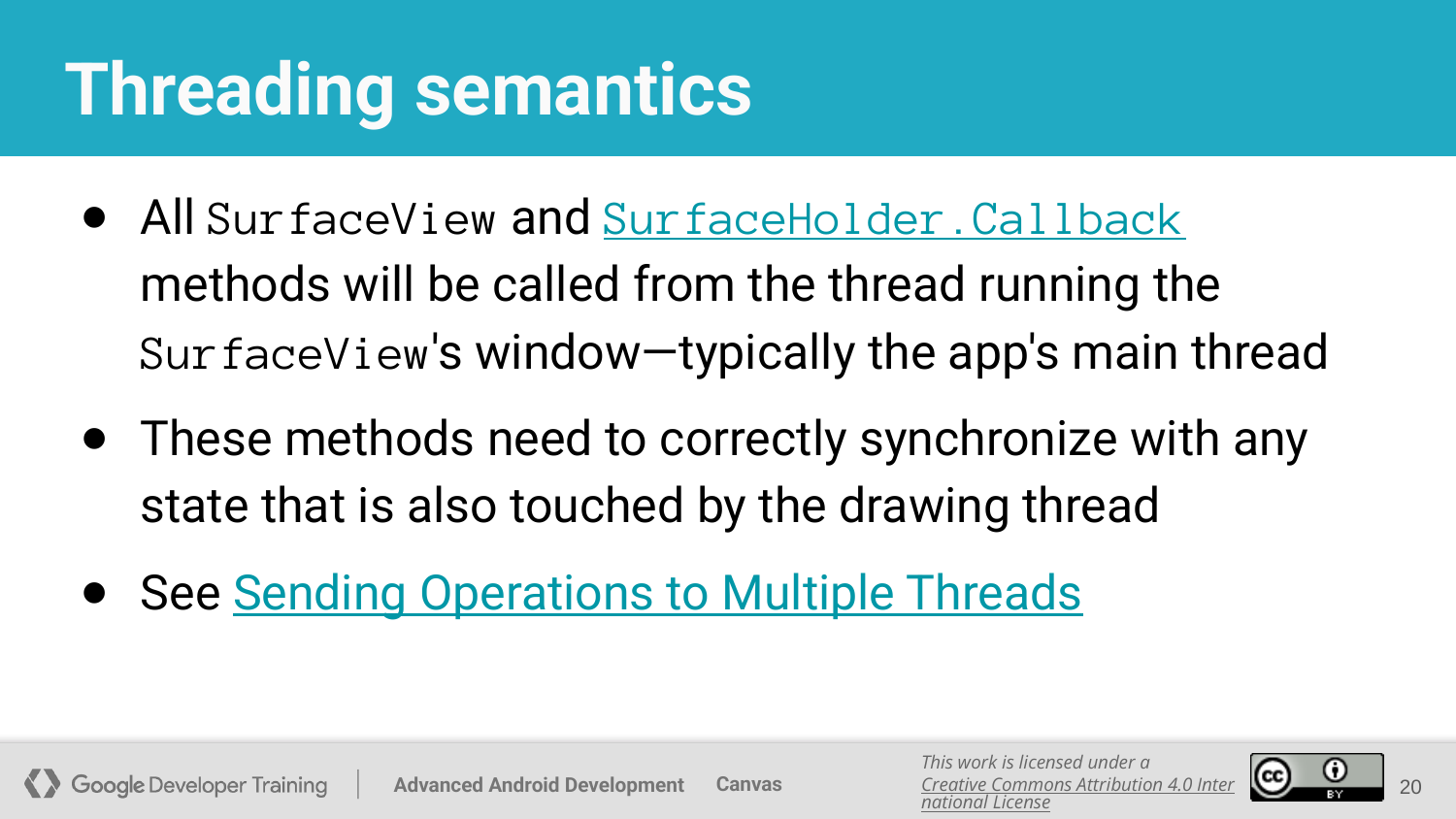

# Threading semantics

All SurfaceView and SurfaceHolder.Callback methods will be called from the thread running the SurfaceView's window—typically the app's main thread
These methods need to correctly synchronize with any state that is also touched by the drawing thread
See Sending Operations to Multiple Threads
20